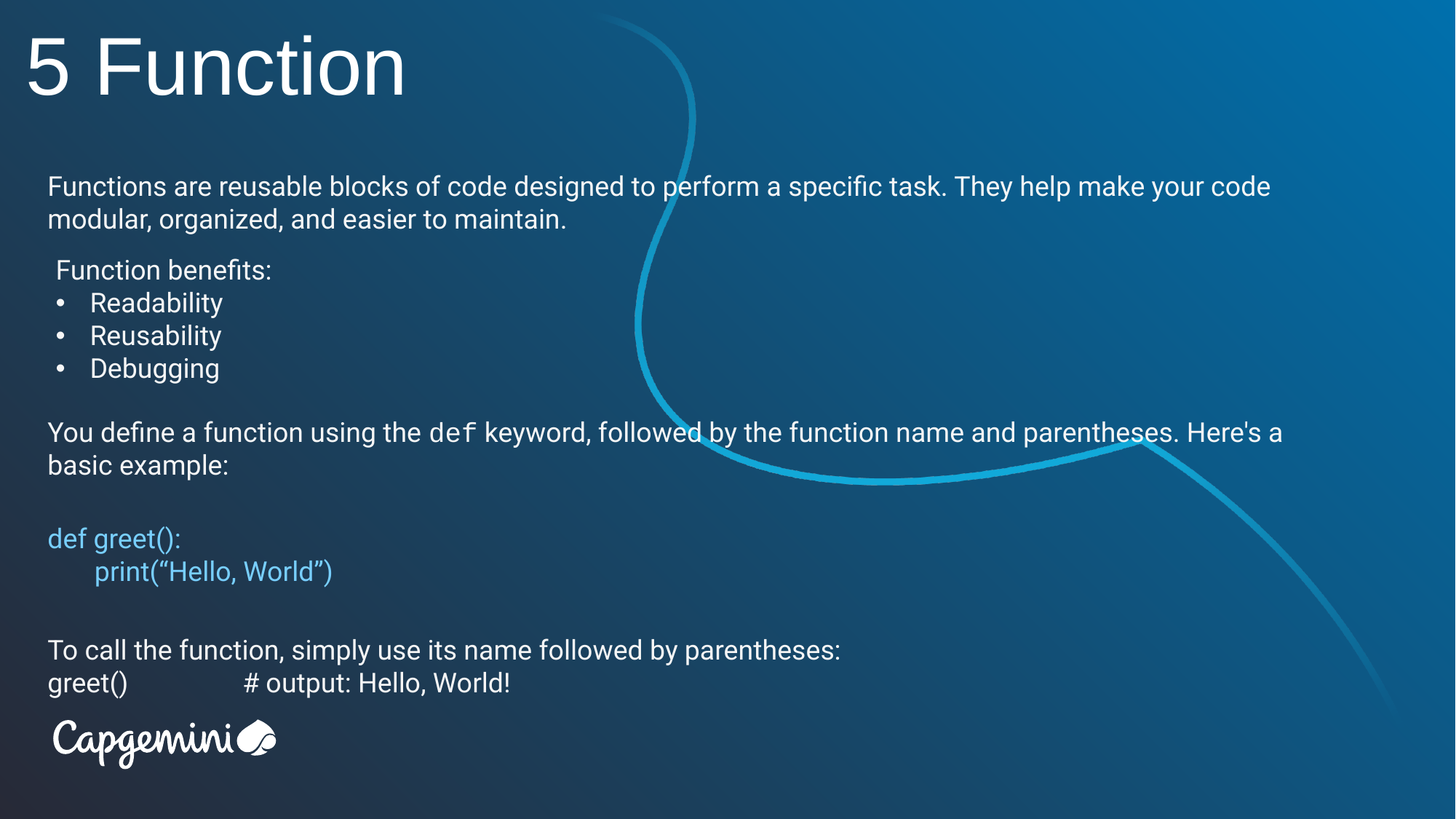

# 5 Function
Functions are reusable blocks of code designed to perform a specific task. They help make your code modular, organized, and easier to maintain.
Function benefits:
Readability
Reusability
Debugging
You define a function using the def keyword, followed by the function name and parentheses. Here's a basic example:
def greet():
       print(“Hello, World”)
To call the function, simply use its name followed by parentheses:
greet()                 # output: Hello, World!